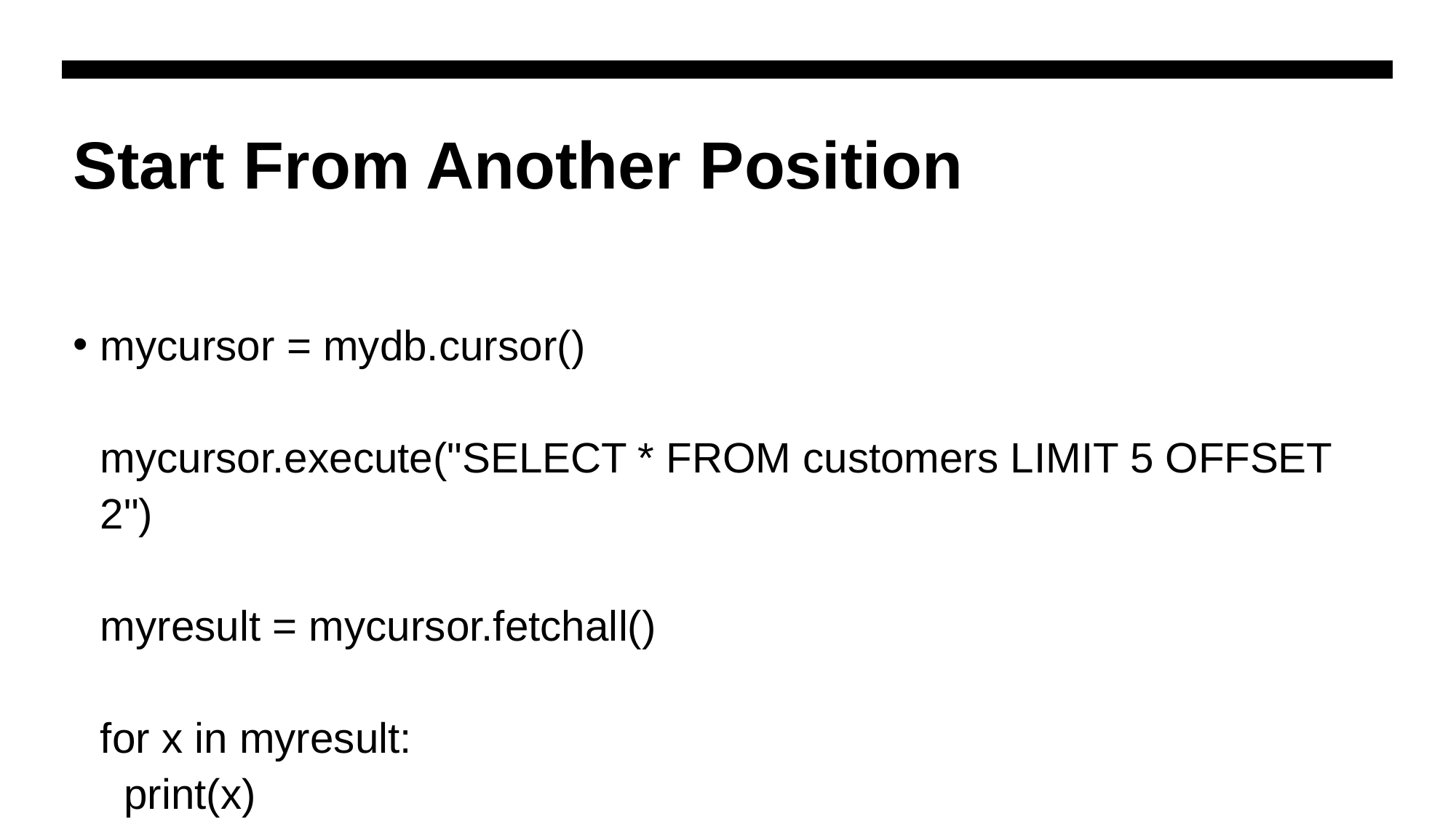

# Start From Another Position

mycursor = mydb.cursor()
mycursor.execute("SELECT * FROM customers LIMIT 5 OFFSET 2")
myresult = mycursor.fetchall()
for x in myresult:
  print(x)